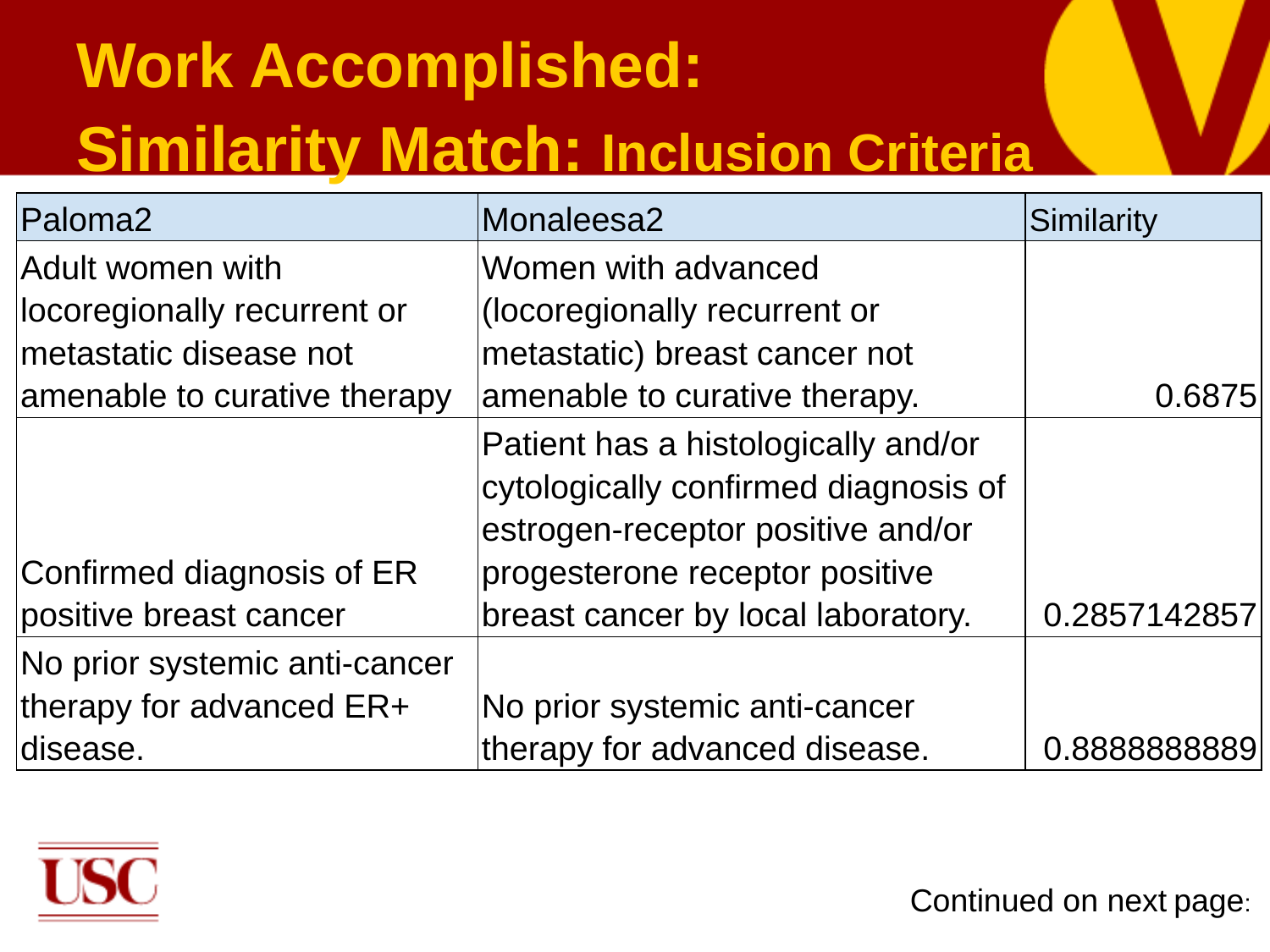

Work Accomplished:
Similarity Match: Inclusion Criteria
| Paloma2 | Monaleesa2 | Similarity |
| --- | --- | --- |
| Adult women with locoregionally recurrent or metastatic disease not amenable to curative therapy | Women with advanced (locoregionally recurrent or metastatic) breast cancer not amenable to curative therapy. | 0.6875 |
| Confirmed diagnosis of ER positive breast cancer | Patient has a histologically and/or cytologically confirmed diagnosis of estrogen-receptor positive and/or progesterone receptor positive breast cancer by local laboratory. | 0.2857142857 |
| No prior systemic anti-cancer therapy for advanced ER+ disease. | No prior systemic anti-cancer therapy for advanced disease. | 0.8888888889 |
Continued on next page: